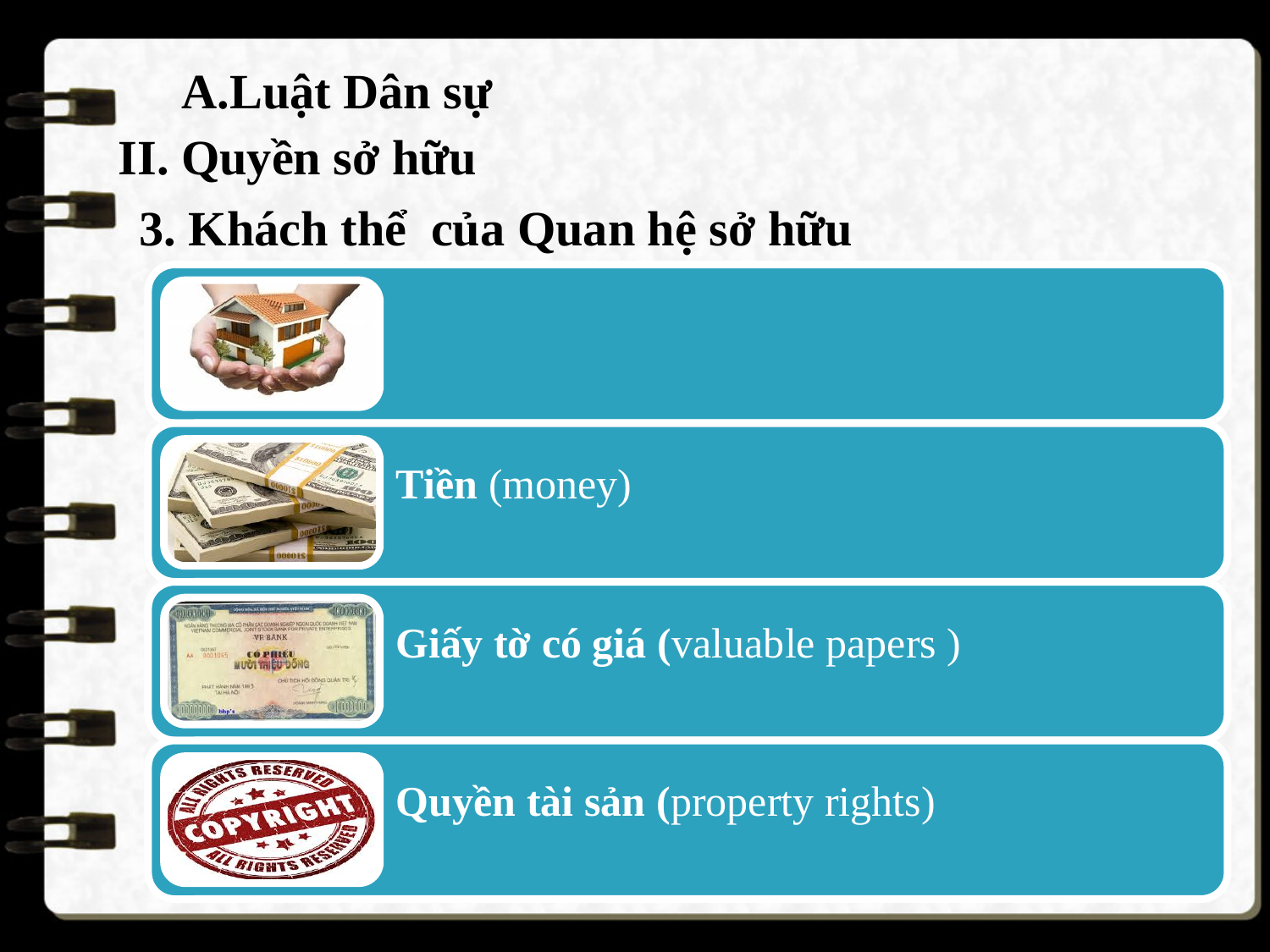

A.Luật Dân sự
II. Quyền sở hữu
3. Khách thể  của Quan hệ sở hữu
Tiền (money)
Giấy tờ có giá (valuable papers )
Quyền tài sản (property rights)